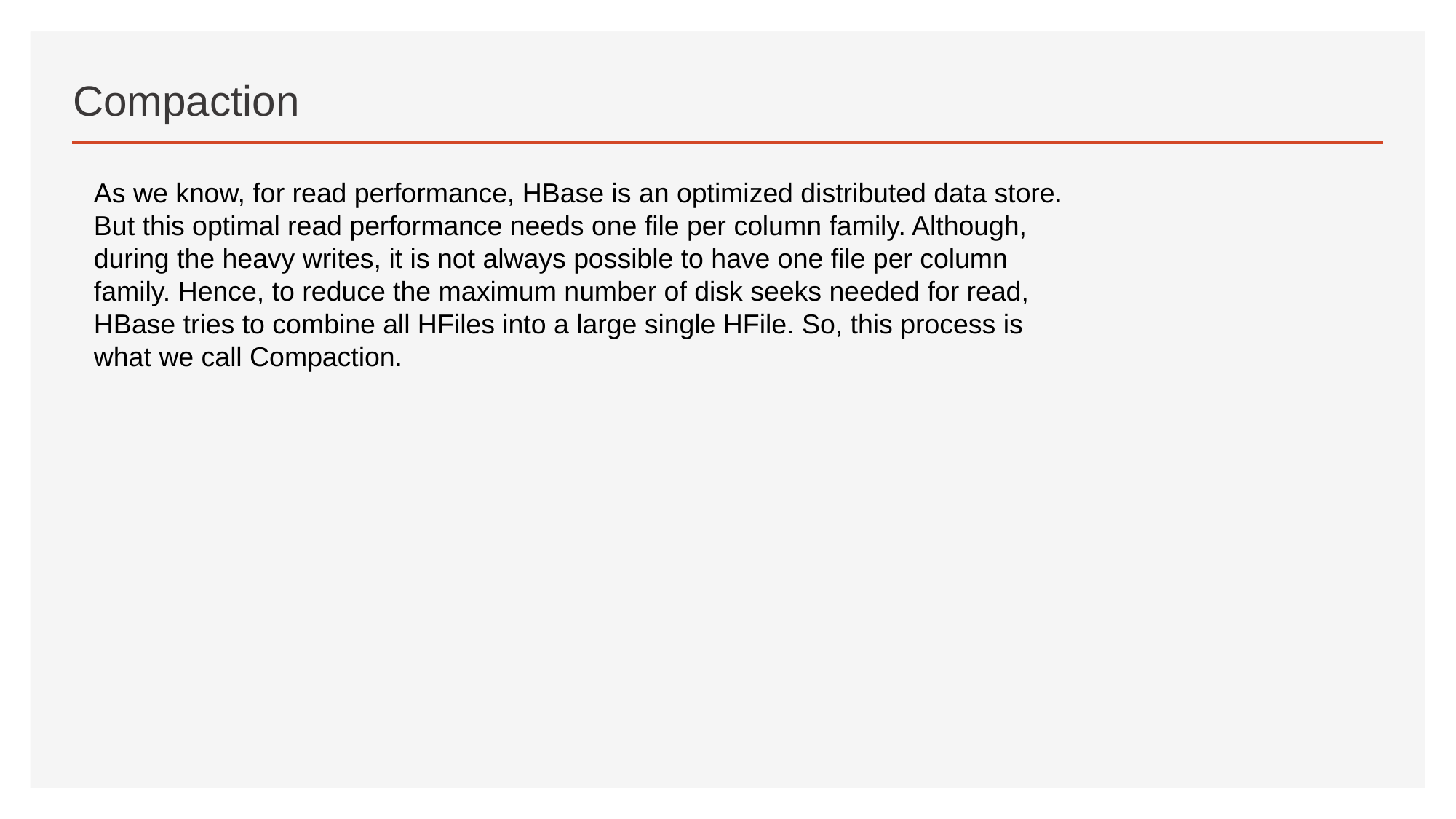

# Compaction
As we know, for read performance, HBase is an optimized distributed data store. But this optimal read performance needs one file per column family. Although, during the heavy writes, it is not always possible to have one file per column family. Hence, to reduce the maximum number of disk seeks needed for read, HBase tries to combine all HFiles into a large single HFile. So, this process is what we call Compaction.